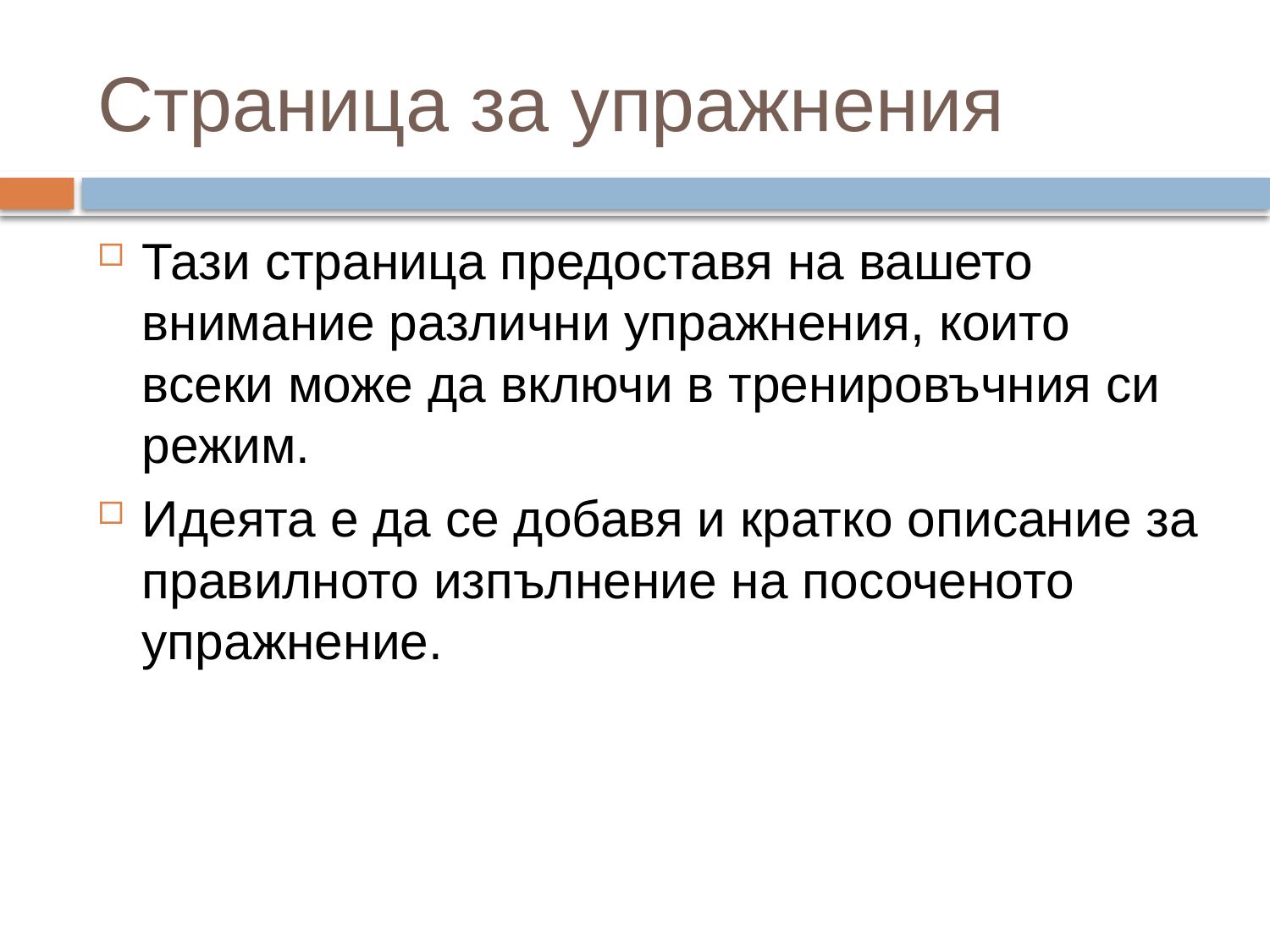

# Страница за упражнения
Тази страница предоставя на вашето внимание различни упражнения, които всеки може да включи в тренировъчния си режим.
Идеята е да се добавя и кратко описание за правилното изпълнение на посоченото упражнение.